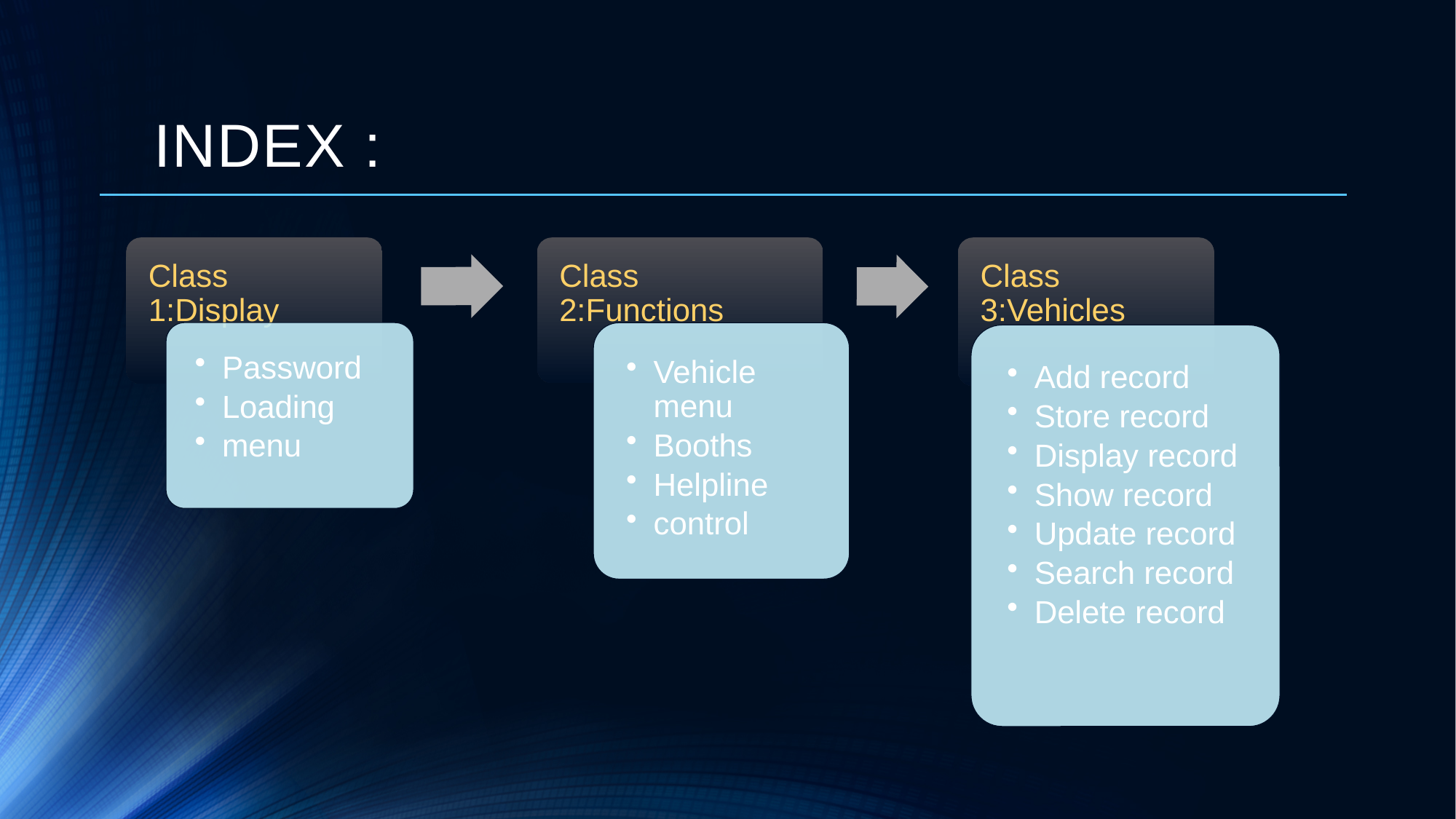

# INDEX :
Class 1:Display
Password
Loading
menu

Class 2:Functions
Vehicle menu
Booths
Helpline
control

Class 3:Vehicles
Add record
Store record
Display record
Show record
Update record
Search record
Delete record